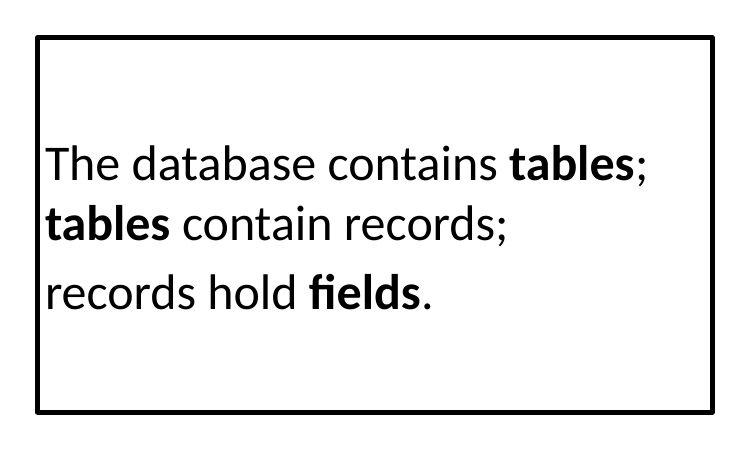

The database contains tables; tables contain records;
records hold fields.